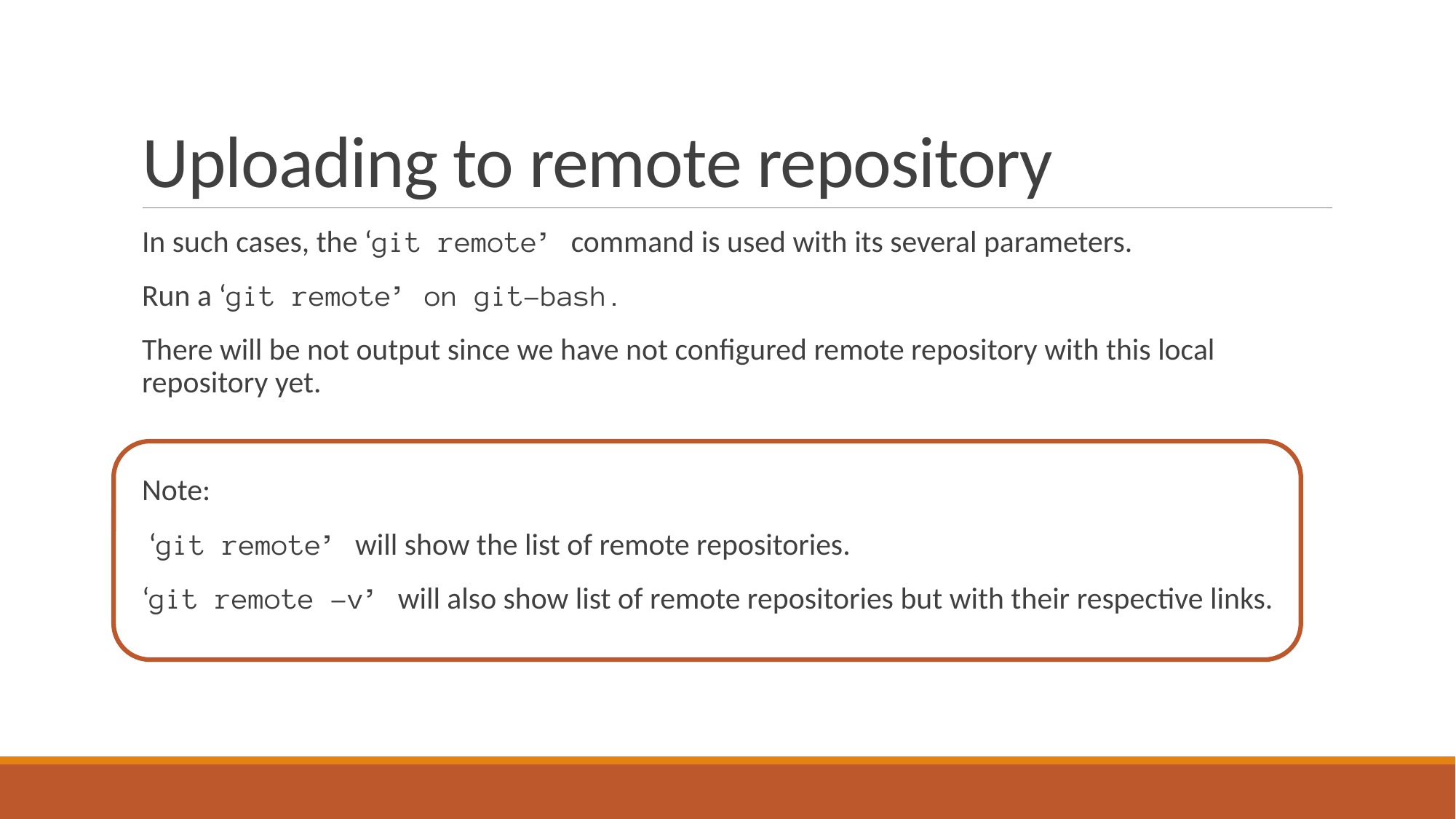

# Uploading to remote repository
In such cases, the ‘git remote’ command is used with its several parameters.
Run a ‘git remote’ on git-bash.
There will be not output since we have not configured remote repository with this local repository yet.

Note:
 ‘git remote’ will show the list of remote repositories.
‘git remote -v’ will also show list of remote repositories but with their respective links.